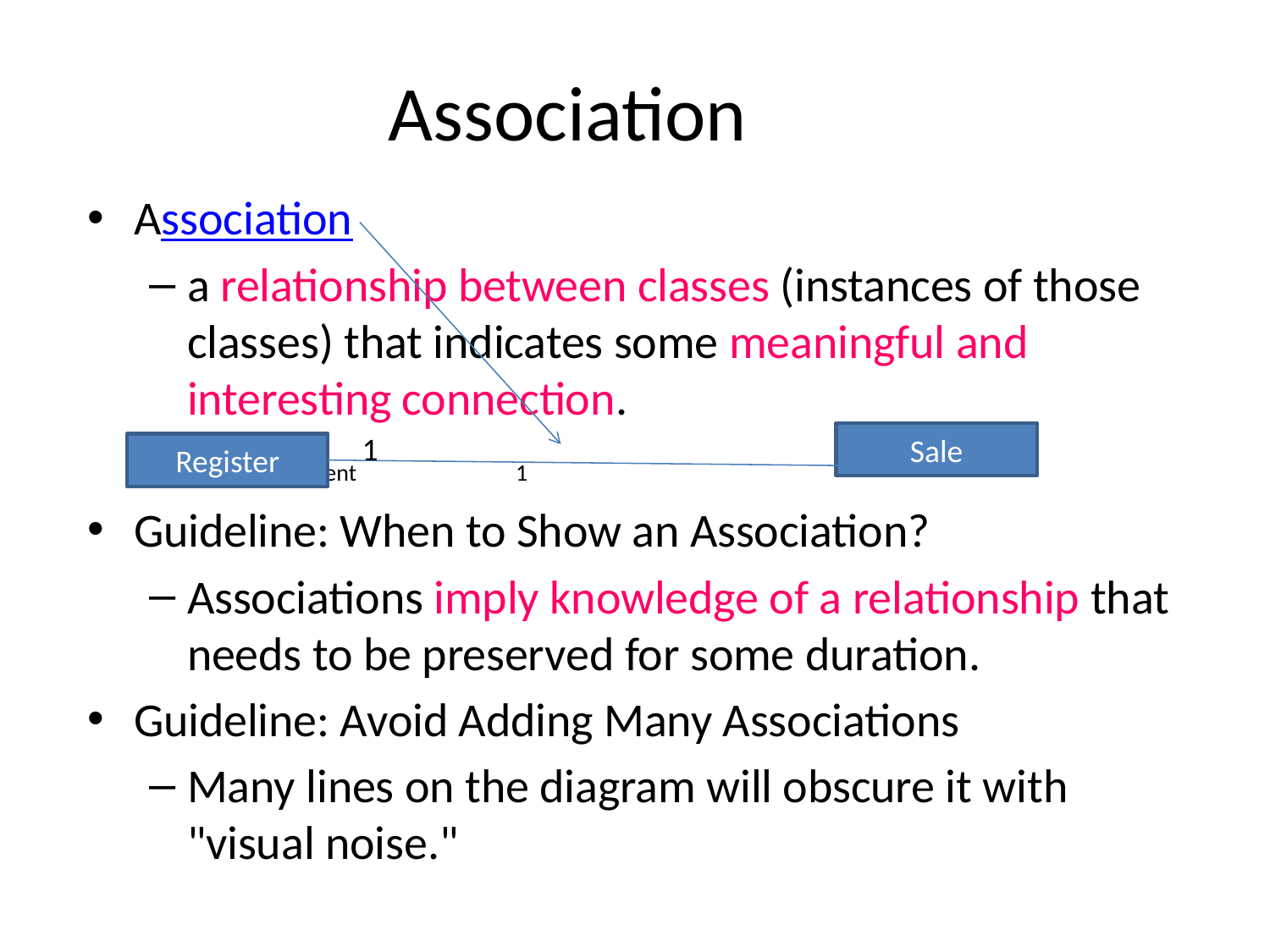

# Association
Association
a relationship between classes (instances of those classes) that indicates some meaningful and interesting connection.
				 Records_current                              1
Guideline: When to Show an Association?
Associations imply knowledge of a relationship that needs to be preserved for some duration.
Guideline: Avoid Adding Many Associations
Many lines on the diagram will obscure it with "visual noise."
1
Sale
Register